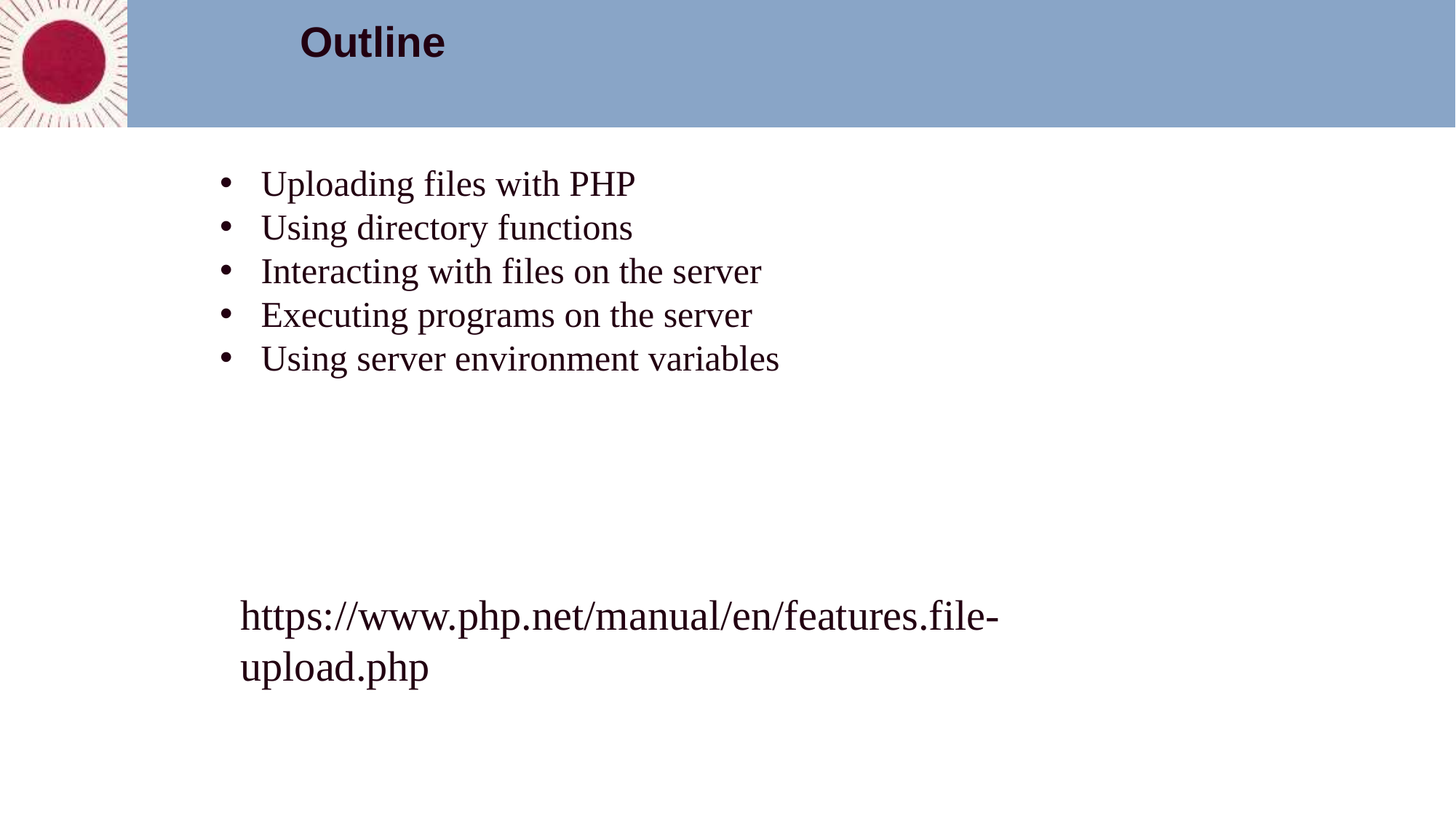

Outline
Uploading files with PHP
Using directory functions
Interacting with files on the server
Executing programs on the server
Using server environment variables
https://www.php.net/manual/en/features.file-upload.php